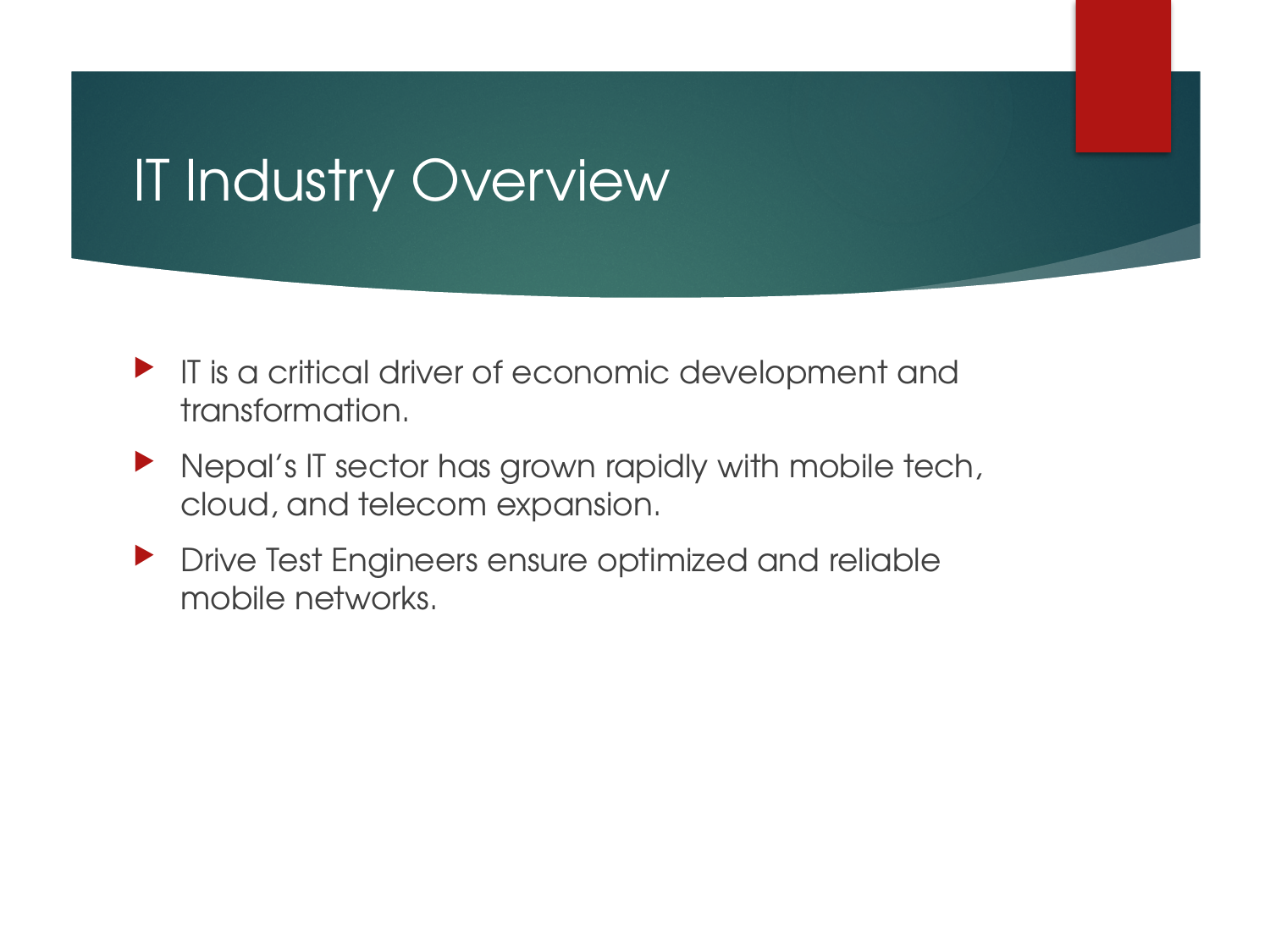

# IT Industry Overview
IT is a critical driver of economic development and transformation.
Nepal’s IT sector has grown rapidly with mobile tech, cloud, and telecom expansion.
Drive Test Engineers ensure optimized and reliable mobile networks.